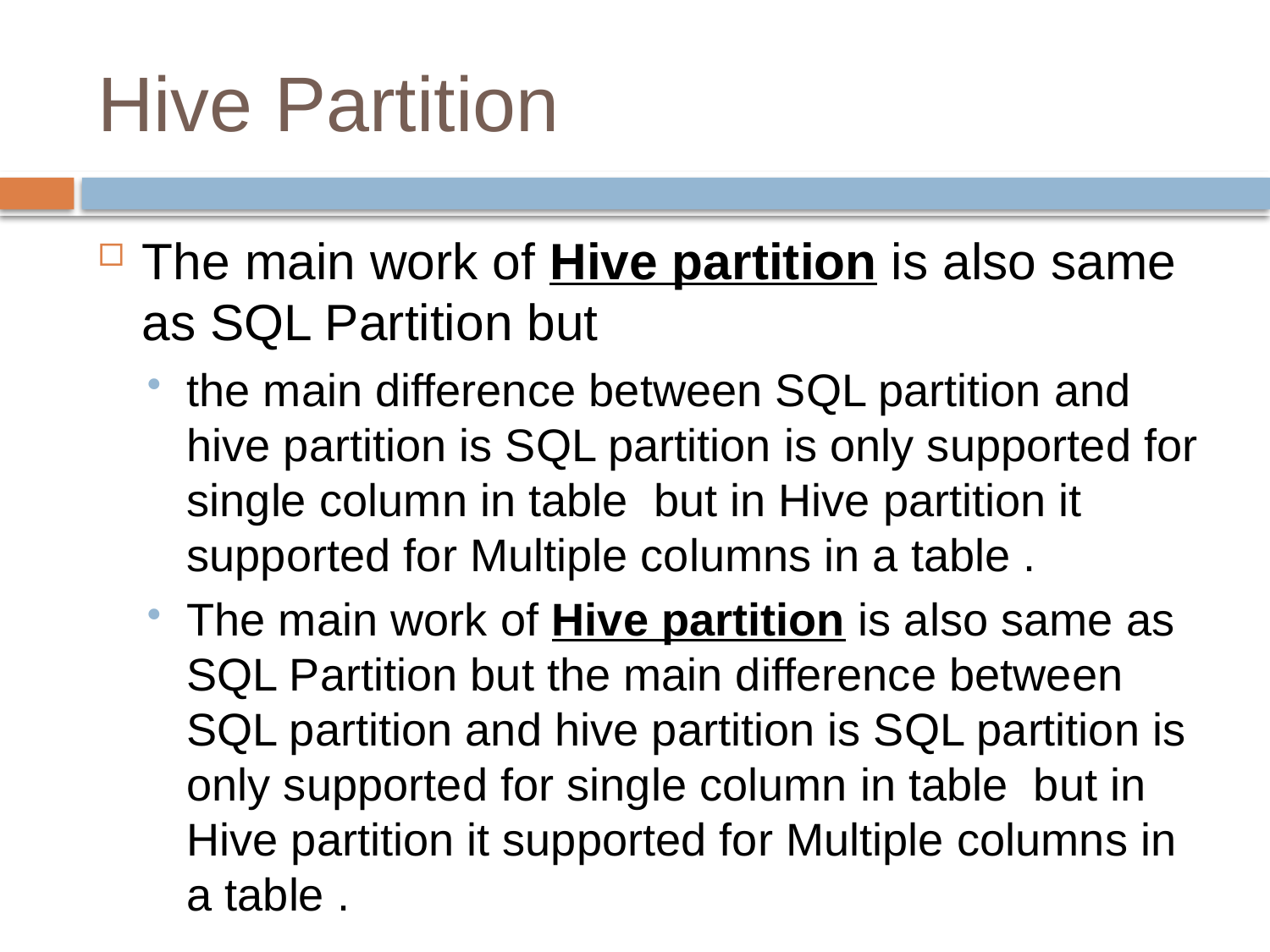

# Hive Partition
The main work of Hive partition is also same as SQL Partition but
the main difference between SQL partition and hive partition is SQL partition is only supported for single column in table  but in Hive partition it supported for Multiple columns in a table .
The main work of Hive partition is also same as SQL Partition but the main difference between SQL partition and hive partition is SQL partition is only supported for single column in table  but in Hive partition it supported for Multiple columns in a table .